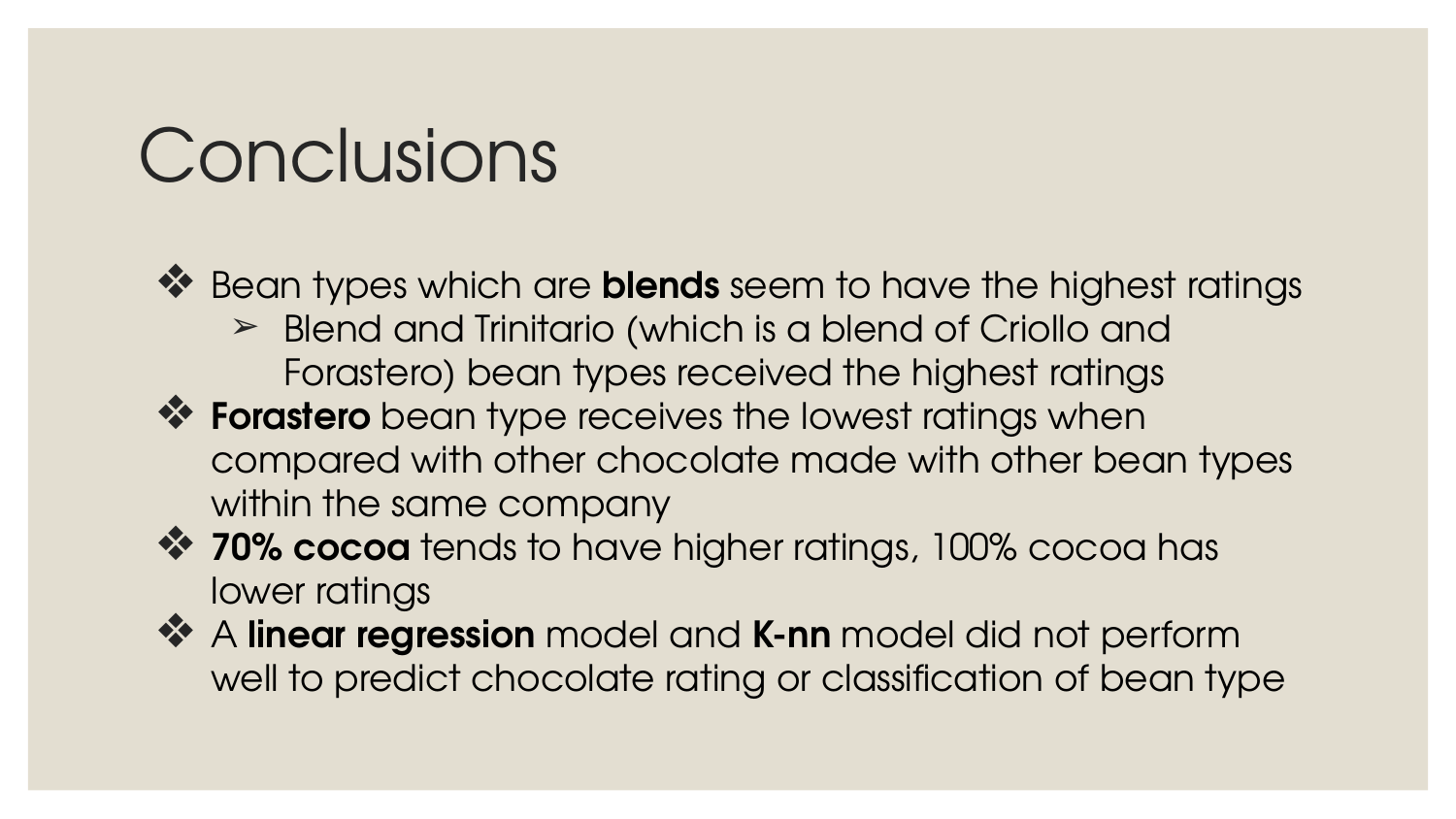

# Conclusions
Bean types which are blends seem to have the highest ratings
Blend and Trinitario (which is a blend of Criollo and Forastero) bean types received the highest ratings
Forastero bean type receives the lowest ratings when compared with other chocolate made with other bean types within the same company
70% cocoa tends to have higher ratings, 100% cocoa has lower ratings
A linear regression model and K-nn model did not perform well to predict chocolate rating or classification of bean type